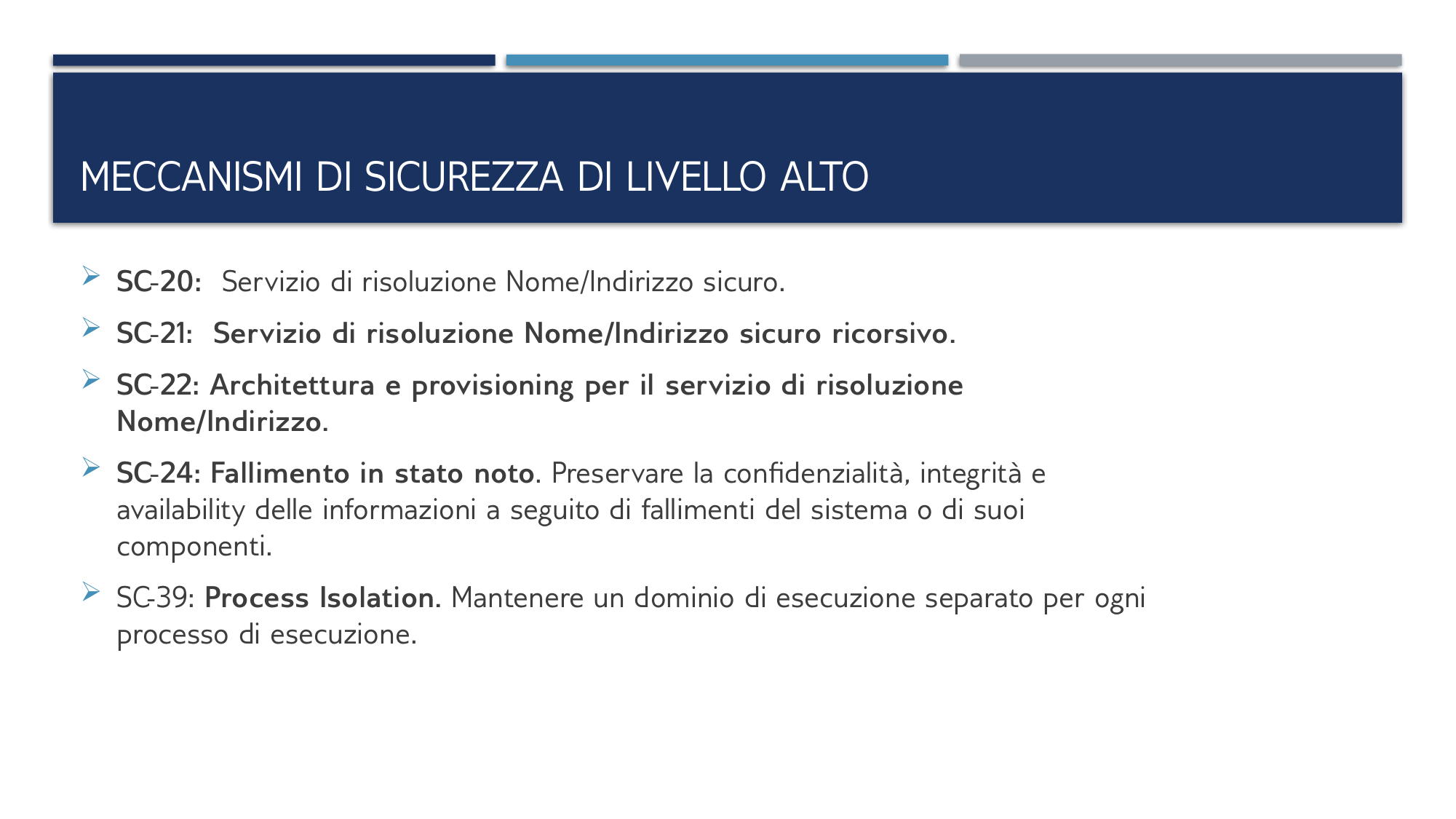

# Meccanismi di sicurezza di livello alto
SC-20:  Servizio di risoluzione Nome/Indirizzo sicuro.
SC-21:  Servizio di risoluzione Nome/Indirizzo sicuro ricorsivo.
SC-22: Architettura e provisioning per il servizio di risoluzione Nome/Indirizzo.
SC-24: Fallimento in stato noto. Preservare la confidenzialità, integrità e availability delle informazioni a seguito di fallimenti del sistema o di suoi componenti.
SC-39: Process Isolation. Mantenere un dominio di esecuzione separato per ogni processo di esecuzione.